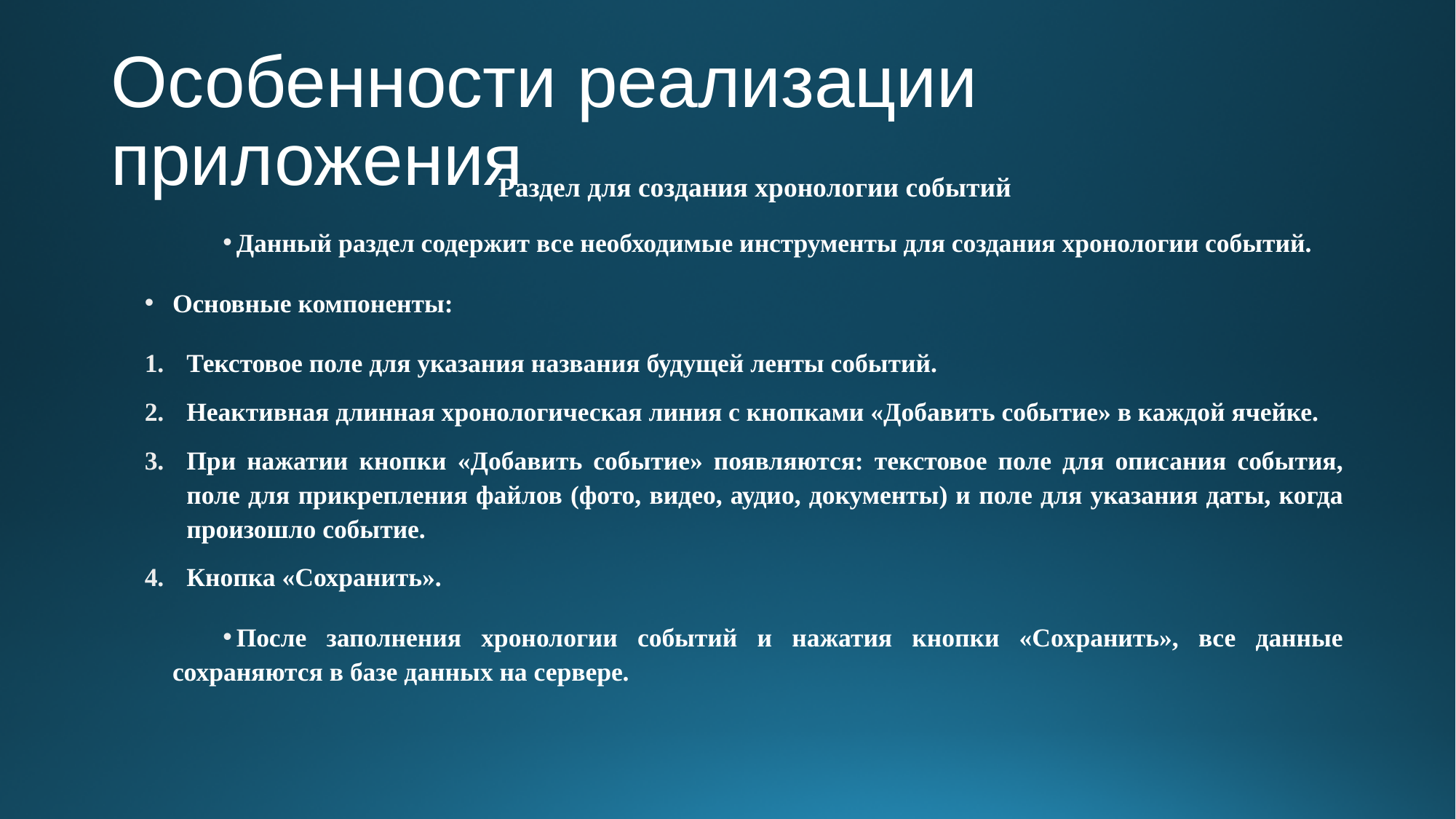

# Особенности реализации приложения
Раздел для создания хронологии событий
Данный раздел содержит все необходимые инструменты для создания хронологии событий.
Основные компоненты:
Текстовое поле для указания названия будущей ленты событий.
Неактивная длинная хронологическая линия с кнопками «Добавить событие» в каждой ячейке.
При нажатии кнопки «Добавить событие» появляются: текстовое поле для описания события, поле для прикрепления файлов (фото, видео, аудио, документы) и поле для указания даты, когда произошло событие.
Кнопка «Сохранить».
После заполнения хронологии событий и нажатия кнопки «Сохранить», все данные сохраняются в базе данных на сервере.